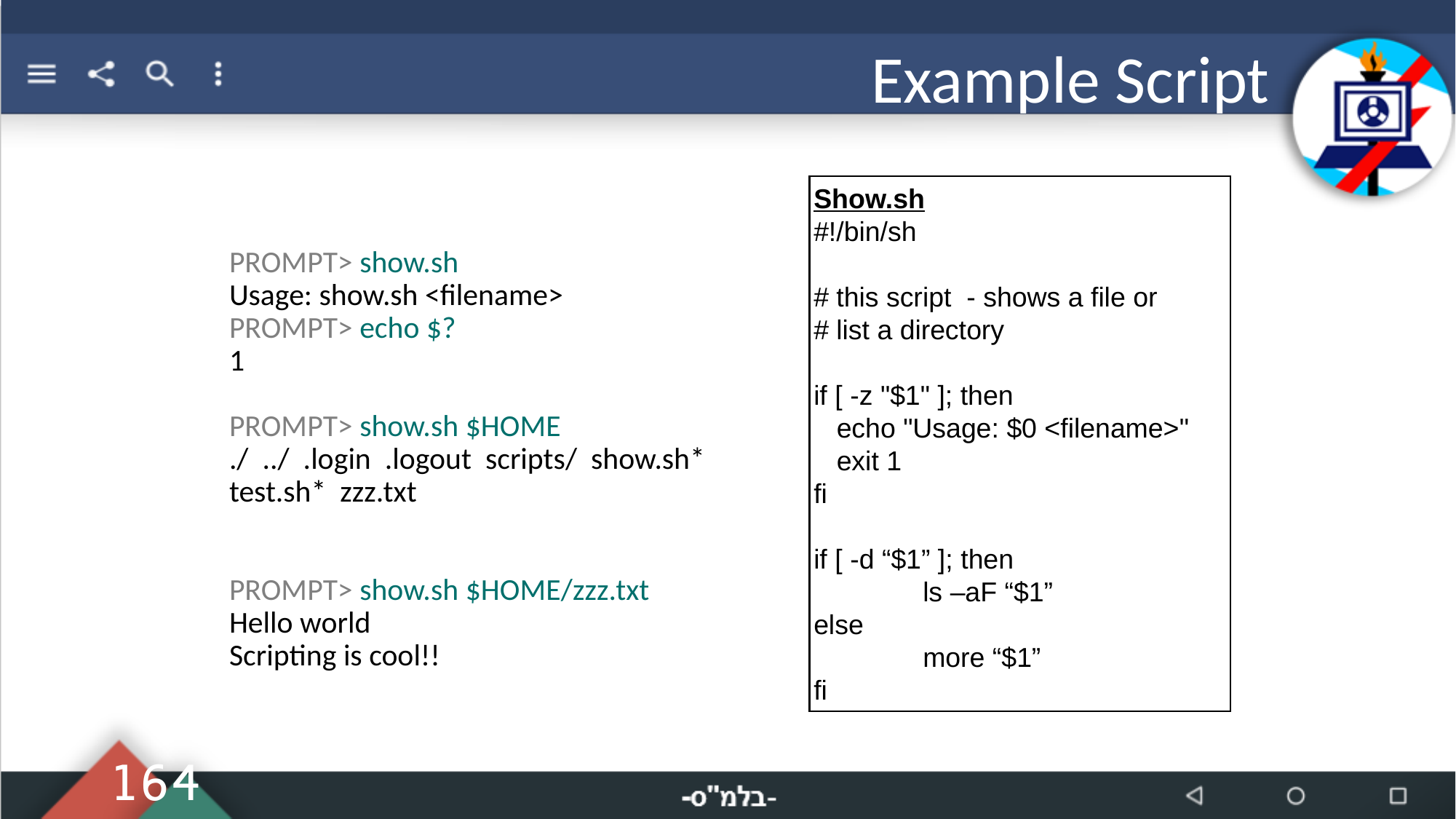

# Example Script
Show.sh
#!/bin/sh

# this script  - shows a file or
# list a directory

if [ -z "$1" ]; then
   echo "Usage: $0 <filename>"
   exit 1
fi

if [ -d “$1” ]; then
	ls –aF “$1”
else
	more “$1”
fi
PROMPT> show.sh
Usage: show.sh <filename>
PROMPT> echo $?
1
PROMPT> show.sh $HOME
./  ../  .login  .logout  scripts/  show.sh*
test.sh*  zzz.txt

PROMPT> show.sh $HOME/zzz.txt
Hello world
Scripting is cool!!
164